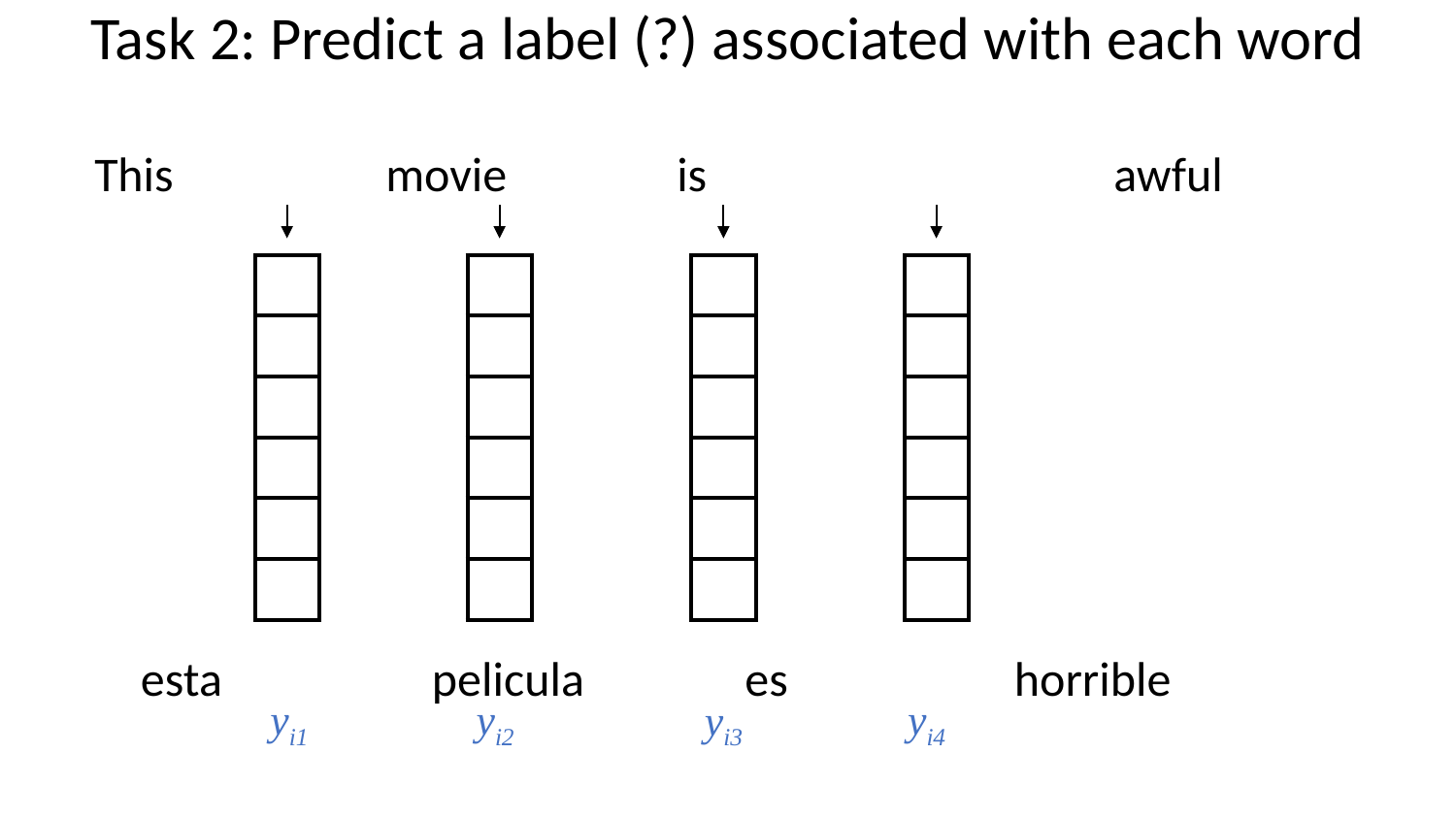

# Task 2: Predict a label (?) associated with each word
This  		movie 		is 			awful
|  |
| --- |
|  |
|  |
|  |
|  |
|  |
|  |
| --- |
|  |
|  |
|  |
|  |
|  |
|  |
| --- |
|  |
|  |
|  |
|  |
|  |
|  |
| --- |
|  |
|  |
|  |
|  |
|  |
esta 		pelicula 	  es 		horrible
yi1
yi2
yi4
yi3